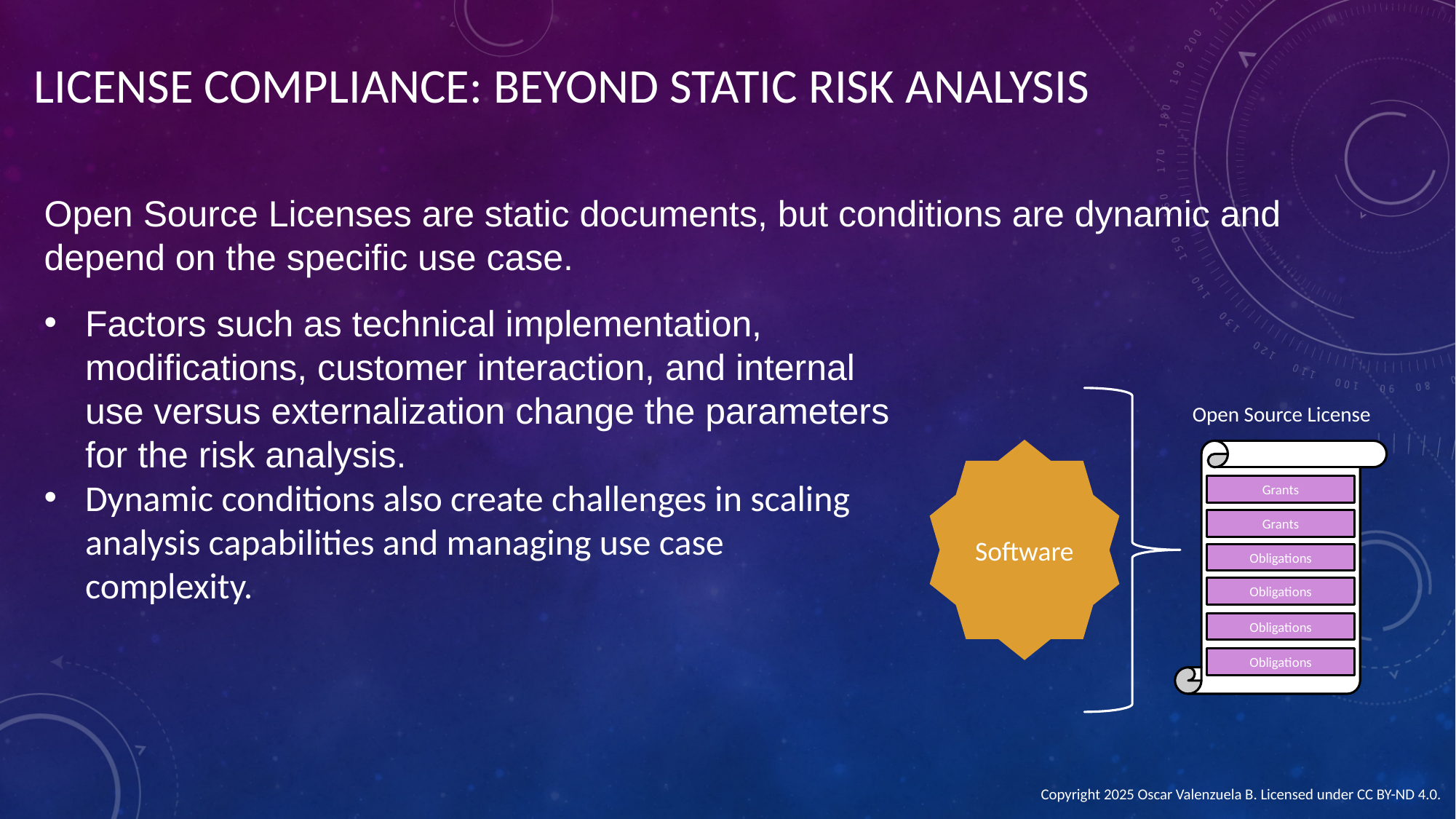

License Compliance: Beyond Static Risk Analysis
Open Source Licenses are static documents, but conditions are dynamic and depend on the specific use case.
Factors such as technical implementation, modifications, customer interaction, and internal use versus externalization change the parameters for the risk analysis.
Dynamic conditions also create challenges in scaling analysis capabilities and managing use case complexity.

Open Source License
Software

Grants
Grants
Obligations
Obligations
Obligations
Obligations
Copyright 2025 Oscar Valenzuela B. Licensed under CC BY-ND 4.0.